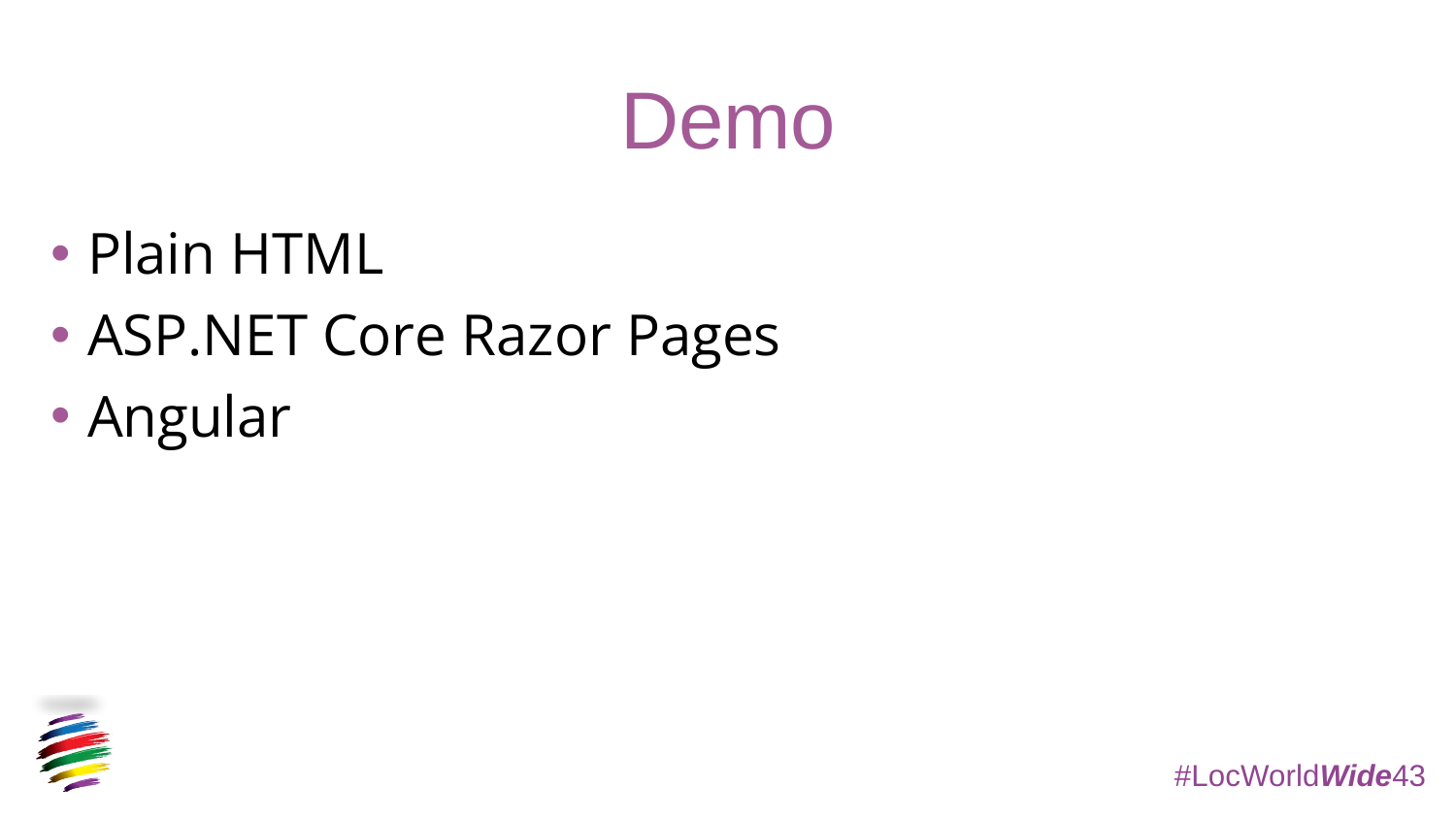

# Demo
Plain HTML
ASP.NET Core Razor Pages
Angular